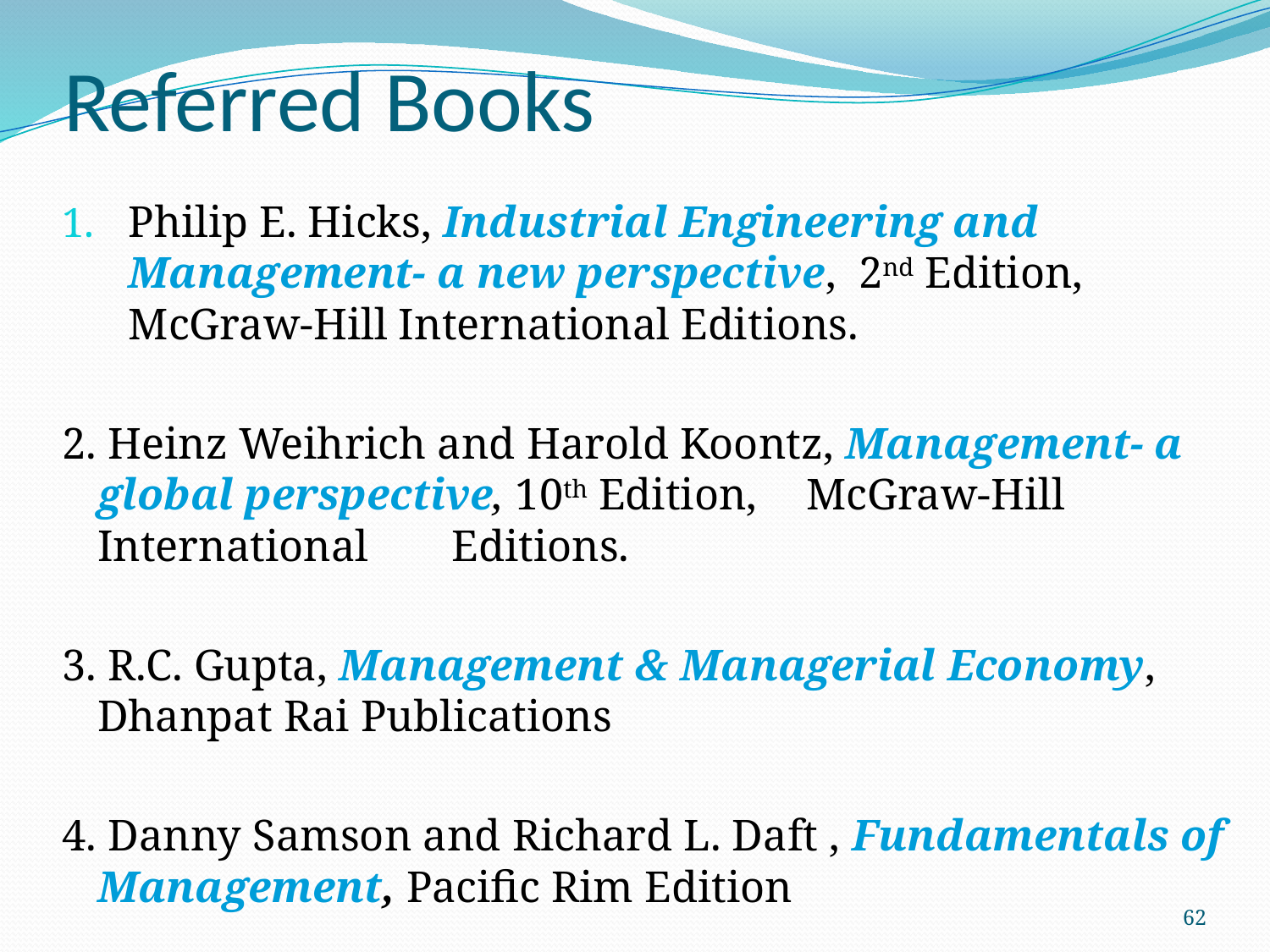

# Referred Books
Philip E. Hicks, Industrial Engineering and Management- a new perspective,  2nd Edition, McGraw-Hill International Editions.

2. Heinz Weihrich and Harold Koontz, Management- a global perspective, 10th Edition, 	McGraw-Hill International 	Editions.

3. R.C. Gupta, Management & Managerial Economy, Dhanpat Rai Publications

4. Danny Samson and Richard L. Daft , Fundamentals of Management, Pacific Rim Edition

62